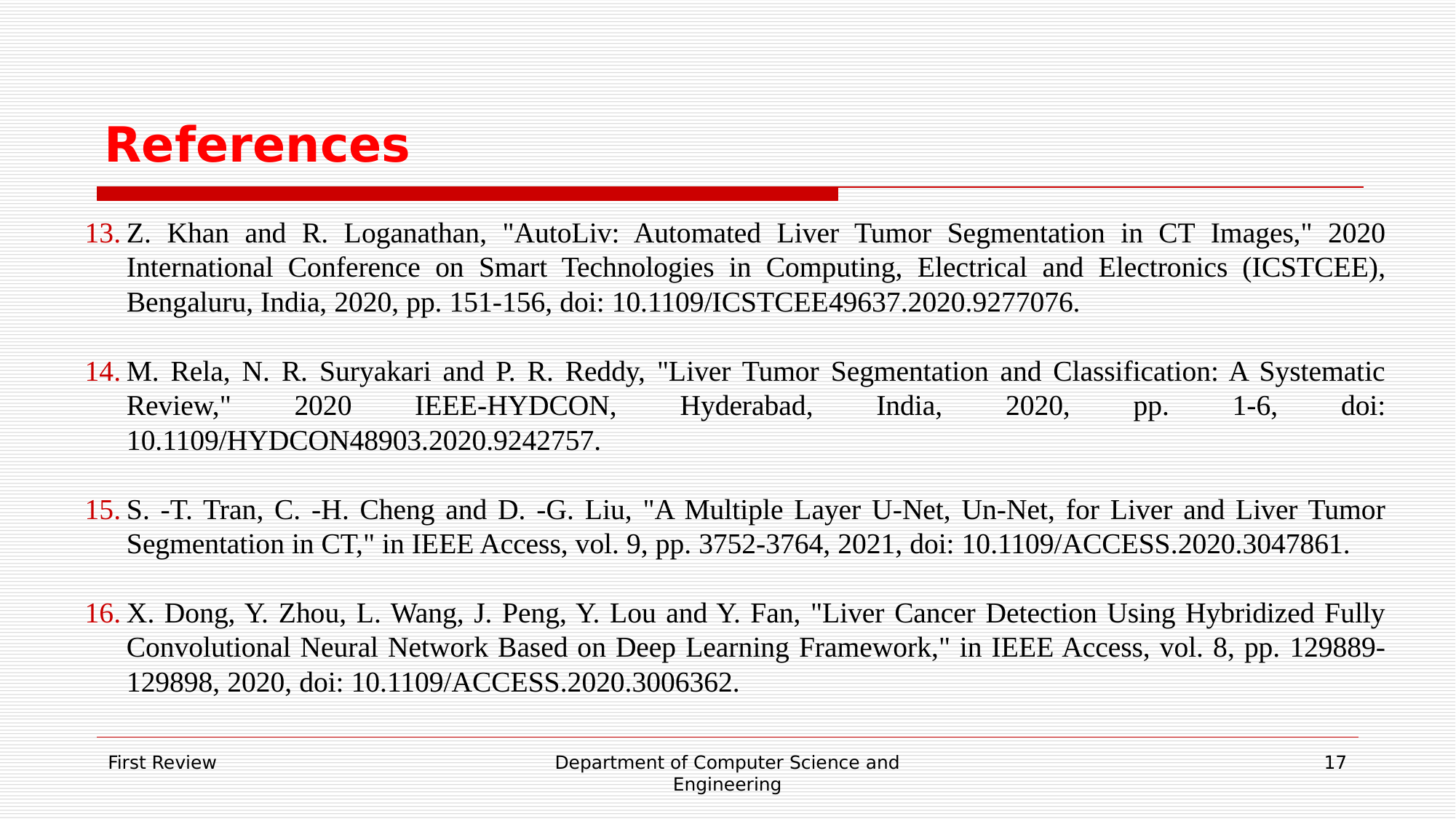

# References
Z. Khan and R. Loganathan, "AutoLiv: Automated Liver Tumor Segmentation in CT Images," 2020 International Conference on Smart Technologies in Computing, Electrical and Electronics (ICSTCEE), Bengaluru, India, 2020, pp. 151-156, doi: 10.1109/ICSTCEE49637.2020.9277076.

M. Rela, N. R. Suryakari and P. R. Reddy, "Liver Tumor Segmentation and Classification: A Systematic Review," 2020 IEEE-HYDCON, Hyderabad, India, 2020, pp. 1-6, doi: 10.1109/HYDCON48903.2020.9242757.

S. -T. Tran, C. -H. Cheng and D. -G. Liu, "A Multiple Layer U-Net, Un-Net, for Liver and Liver Tumor Segmentation in CT," in IEEE Access, vol. 9, pp. 3752-3764, 2021, doi: 10.1109/ACCESS.2020.3047861.

X. Dong, Y. Zhou, L. Wang, J. Peng, Y. Lou and Y. Fan, "Liver Cancer Detection Using Hybridized Fully Convolutional Neural Network Based on Deep Learning Framework," in IEEE Access, vol. 8, pp. 129889-129898, 2020, doi: 10.1109/ACCESS.2020.3006362.

First Review
Department of Computer Science and Engineering
17